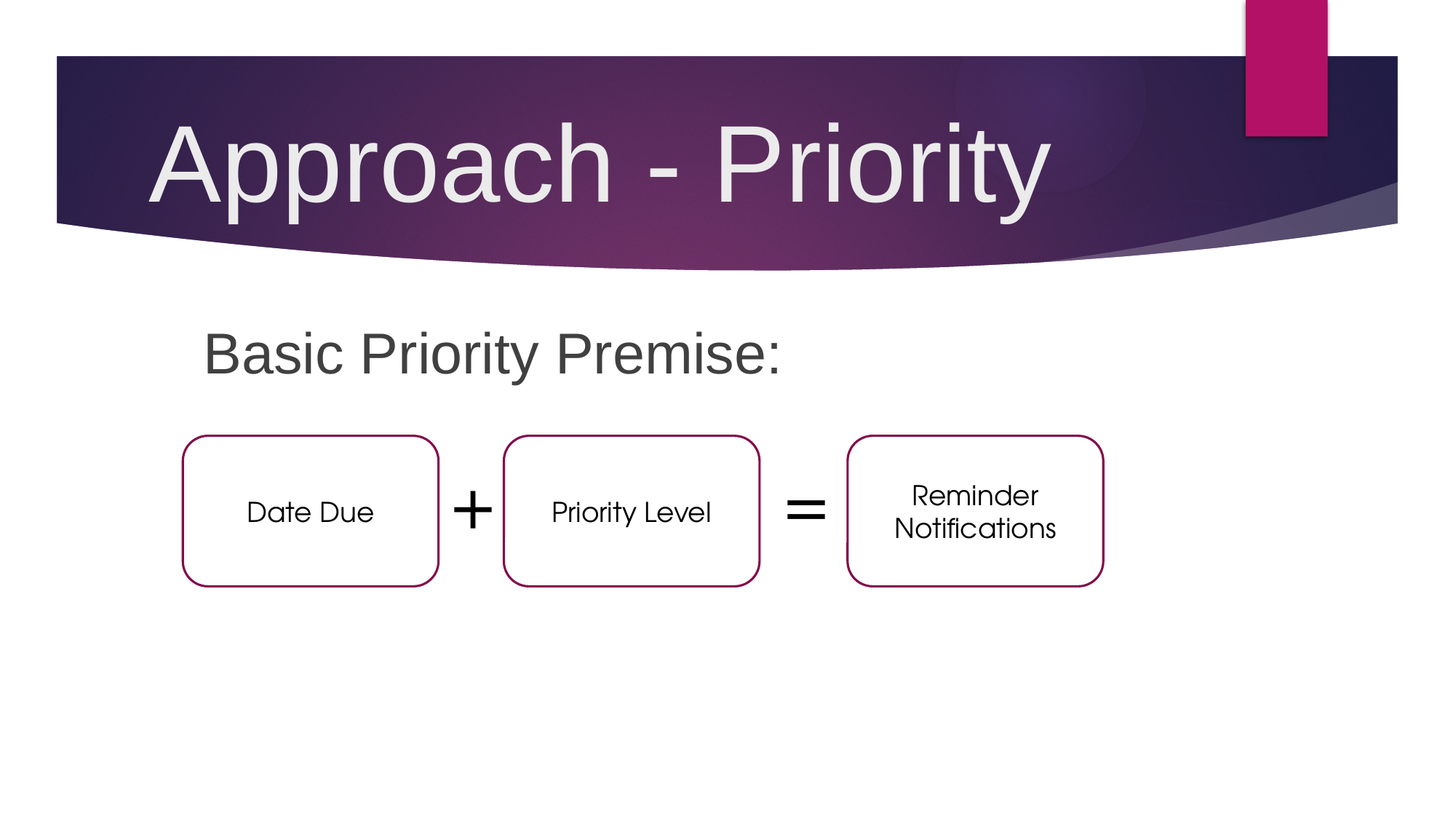

# Approach - Priority
Basic Priority Premise:
Reminder Notifications
Priority Level
Date Due
+
=